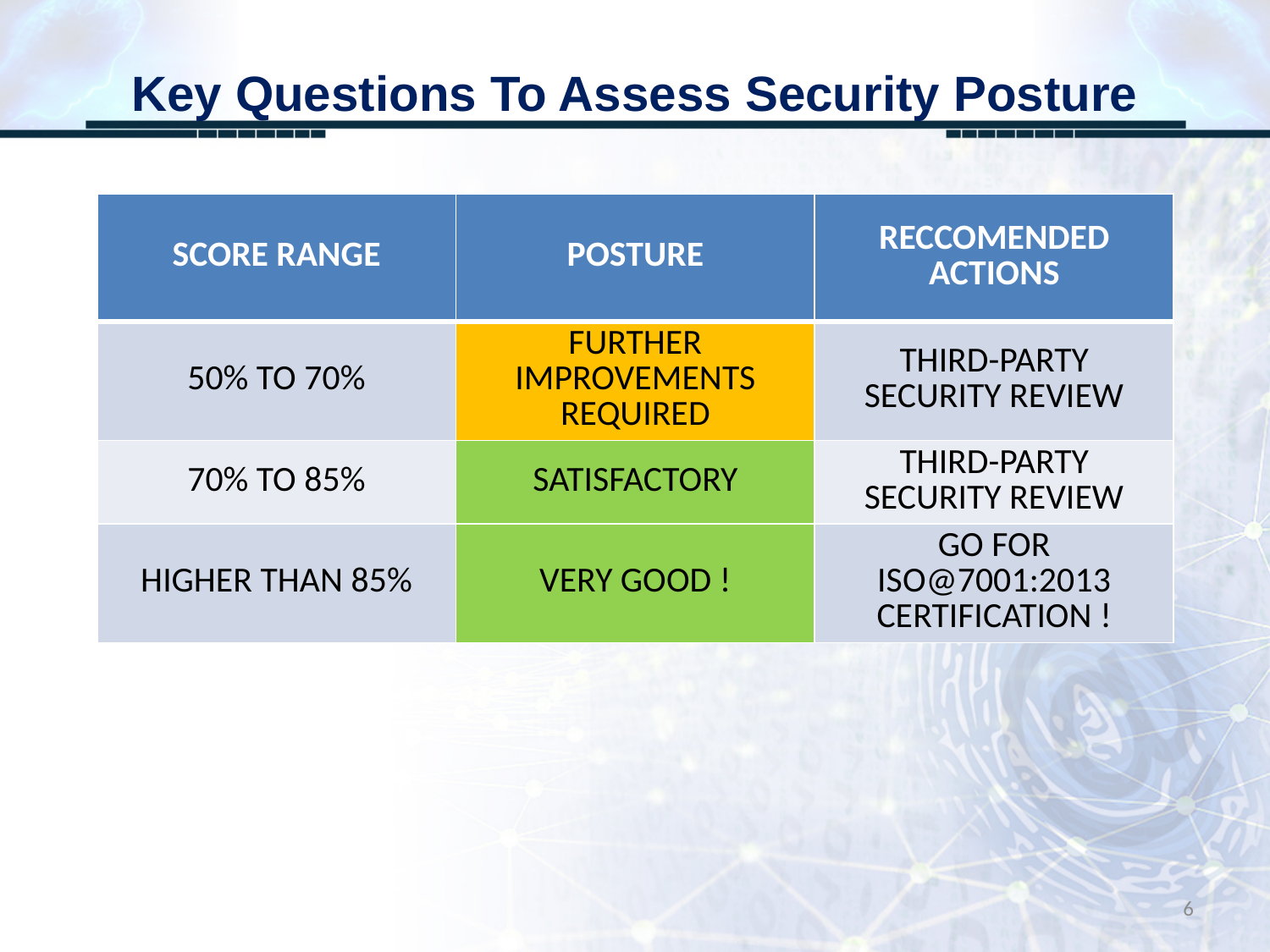

# Key Questions To Assess Security Posture
| SCORE RANGE | POSTURE | RECCOMENDED ACTIONS |
| --- | --- | --- |
| 50% TO 70% | FURTHER IMPROVEMENTS REQUIRED | THIRD-PARTY SECURITY REVIEW |
| 70% TO 85% | SATISFACTORY | THIRD-PARTY SECURITY REVIEW |
| HIGHER THAN 85% | VERY GOOD ! | GO FOR ISO@7001:2013 CERTIFICATION ! |
6